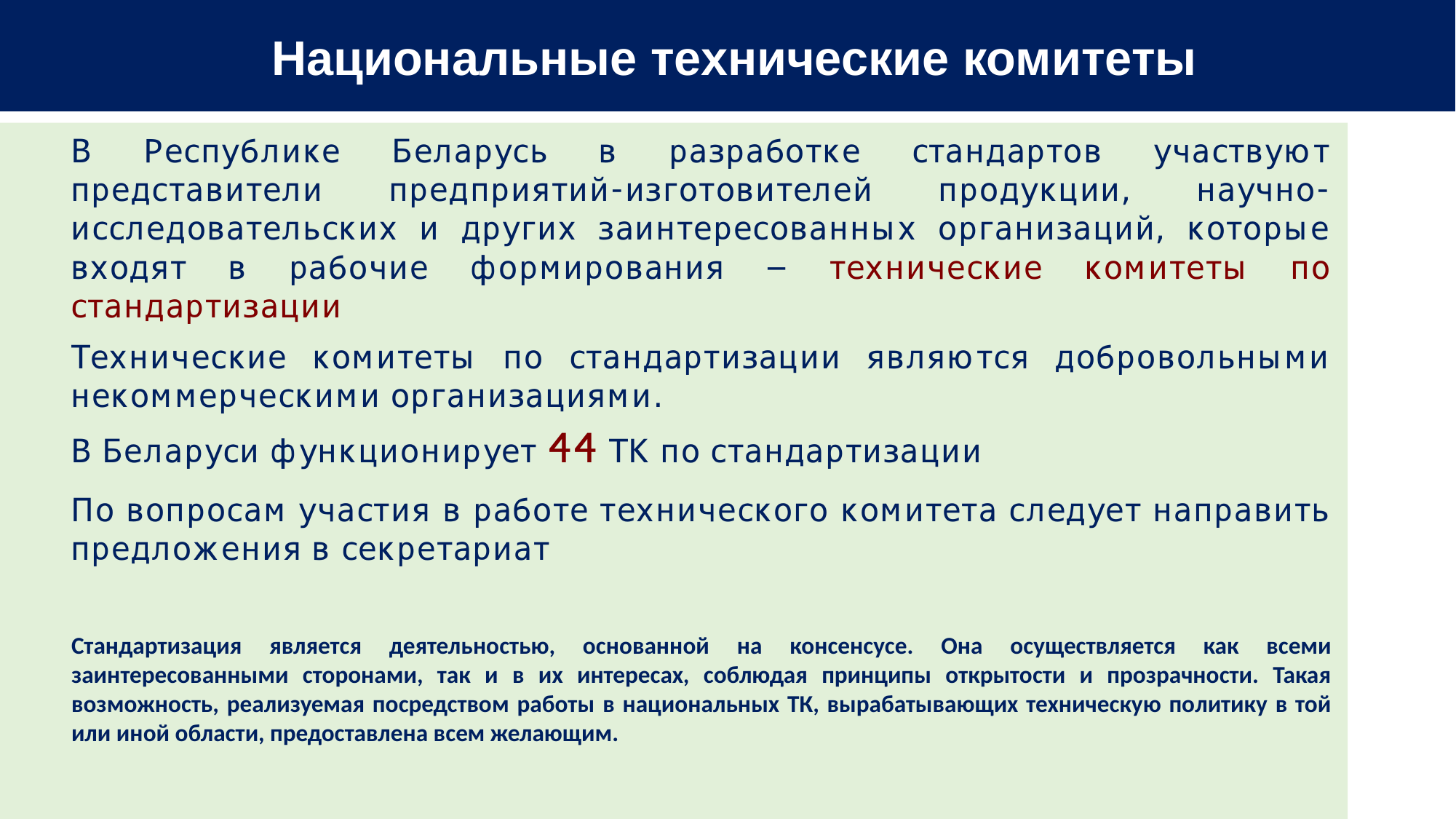

Национальные технические комитеты
В Республике Беларусь в разработке стандартов участвуют представители предприятий-изготовителей продукции, научно-исследовательских и других заинтересованных организаций, которые входят в рабочие формирования – технические комитеты по стандартизации
Технические комитеты по стандартизации являются добровольными некоммерческими организациями.
В Беларуси функционирует 44 ТК по стандартизации
По вопросам участия в работе технического комитета следует направить предложения в секретариат

Стандартизация является деятельностью, основанной на консенсусе. Она осуществляется как всеми заинтересованными сторонами, так и в их интересах, соблюдая принципы открытости и прозрачности. Такая возможность, реализуемая посредством работы в национальных ТК, вырабатывающих техническую политику в той или иной области, предоставлена всем желающим.